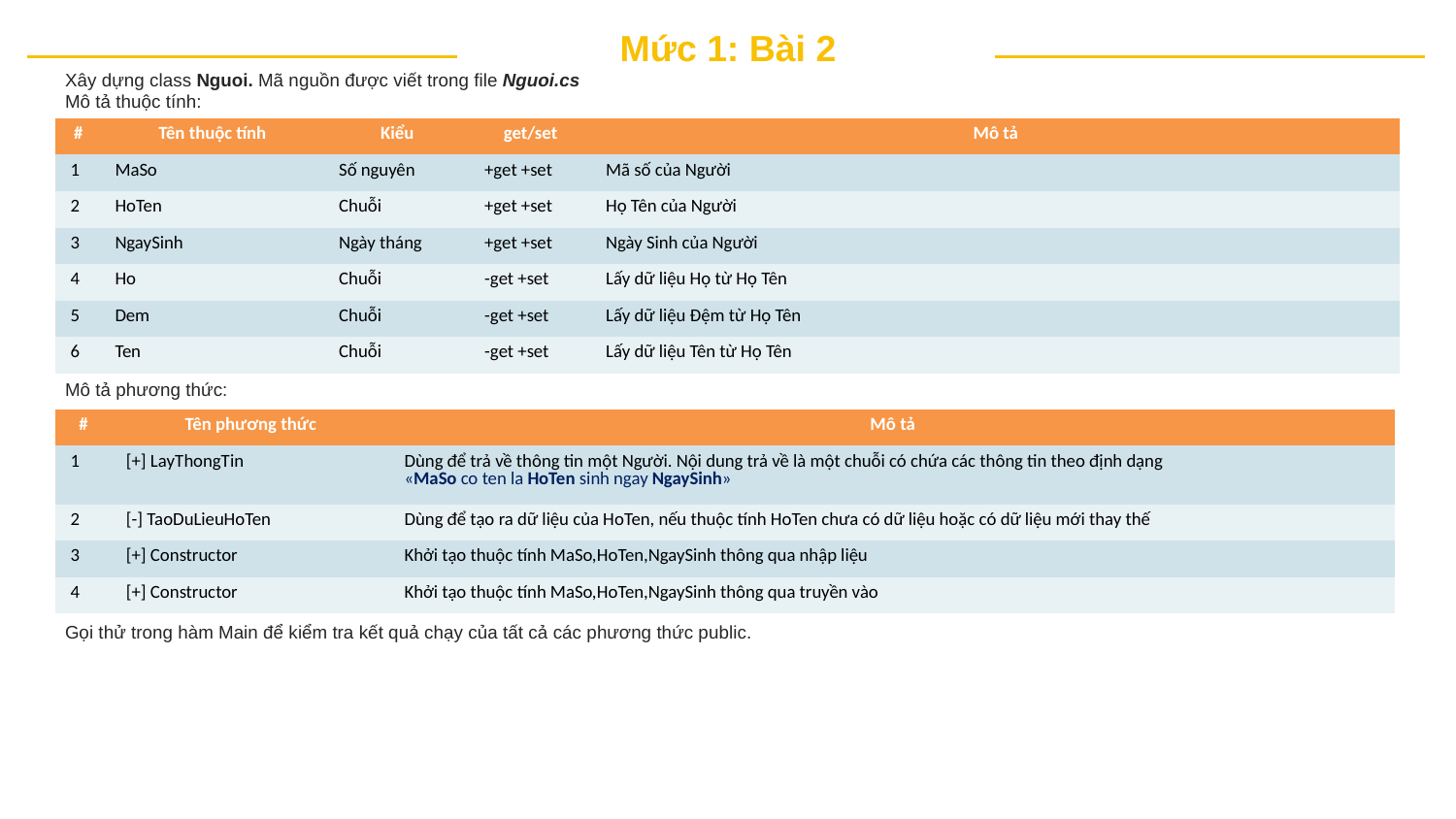

Mức 1: Bài 2
Xây dựng class Nguoi. Mã nguồn được viết trong file Nguoi.cs
Mô tả thuộc tính:
| # | Tên thuộc tính | Kiểu | get/set | Mô tả |
| --- | --- | --- | --- | --- |
| 1 | MaSo | Số nguyên | +get +set | Mã số của Người |
| 2 | HoTen | Chuỗi | +get +set | Họ Tên của Người |
| 3 | NgaySinh | Ngày tháng | +get +set | Ngày Sinh của Người |
| 4 | Ho | Chuỗi | -get +set | Lấy dữ liệu Họ từ Họ Tên |
| 5 | Dem | Chuỗi | -get +set | Lấy dữ liệu Đệm từ Họ Tên |
| 6 | Ten | Chuỗi | -get +set | Lấy dữ liệu Tên từ Họ Tên |
Mô tả phương thức:
| # | Tên phương thức | Mô tả |
| --- | --- | --- |
| 1 | [+] LayThongTin | Dùng để trả về thông tin một Người. Nội dung trả về là một chuỗi có chứa các thông tin theo định dạng «MaSo co ten la HoTen sinh ngay NgaySinh» |
| 2 | [-] TaoDuLieuHoTen | Dùng để tạo ra dữ liệu của HoTen, nếu thuộc tính HoTen chưa có dữ liệu hoặc có dữ liệu mới thay thế |
| 3 | [+] Constructor | Khởi tạo thuộc tính MaSo,HoTen,NgaySinh thông qua nhập liệu |
| 4 | [+] Constructor | Khởi tạo thuộc tính MaSo,HoTen,NgaySinh thông qua truyền vào |
Gọi thử trong hàm Main để kiểm tra kết quả chạy của tất cả các phương thức public.